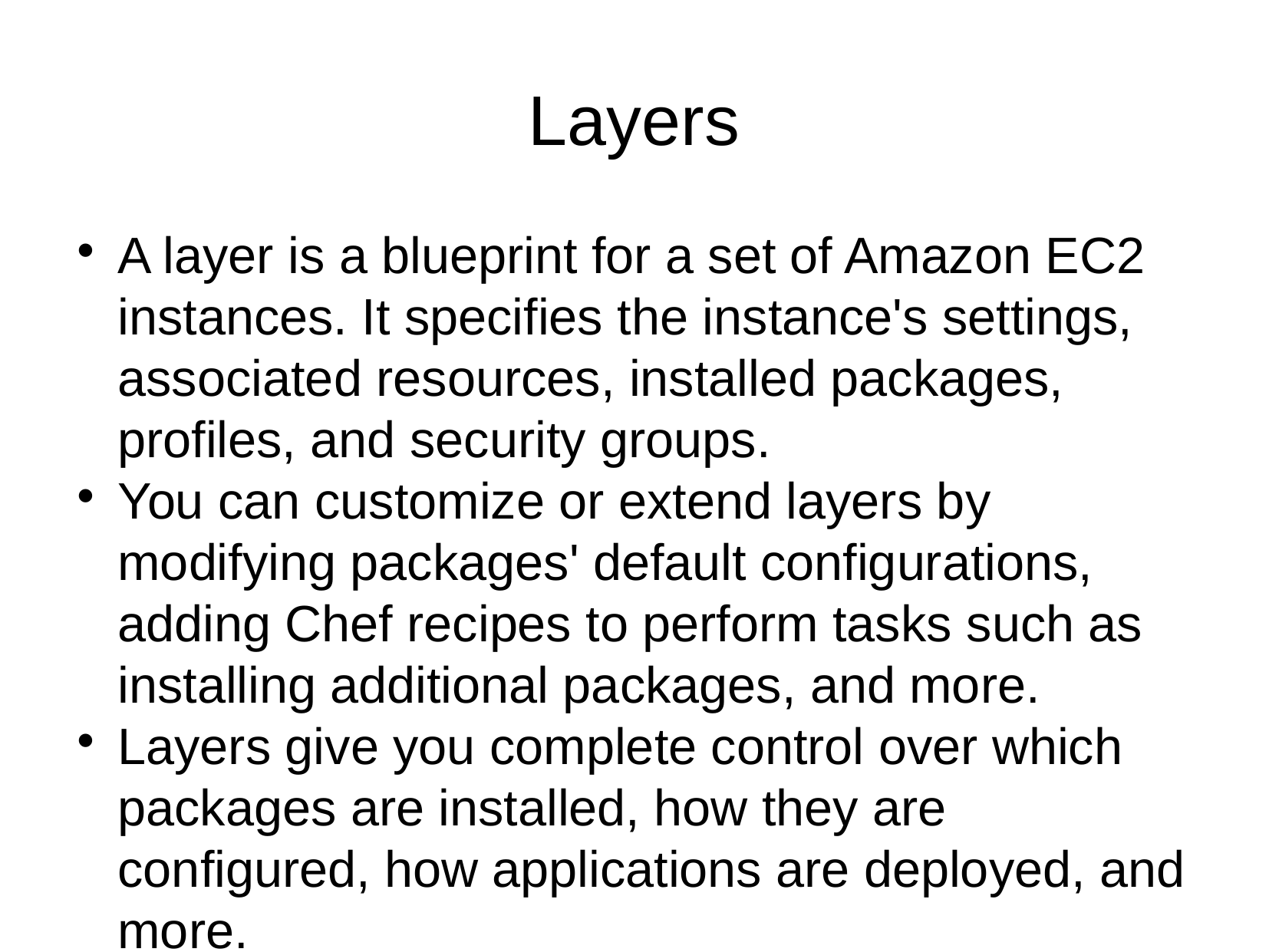

Layers
A layer is a blueprint for a set of Amazon EC2 instances. It specifies the instance's settings, associated resources, installed packages, profiles, and security groups.
You can customize or extend layers by modifying packages' default configurations, adding Chef recipes to perform tasks such as installing additional packages, and more.
Layers give you complete control over which packages are installed, how they are configured, how applications are deployed, and more.
You can also add recipes to lifecycle events of your instances, for example: to set up, deploy, configure your instances, or discover your resources.